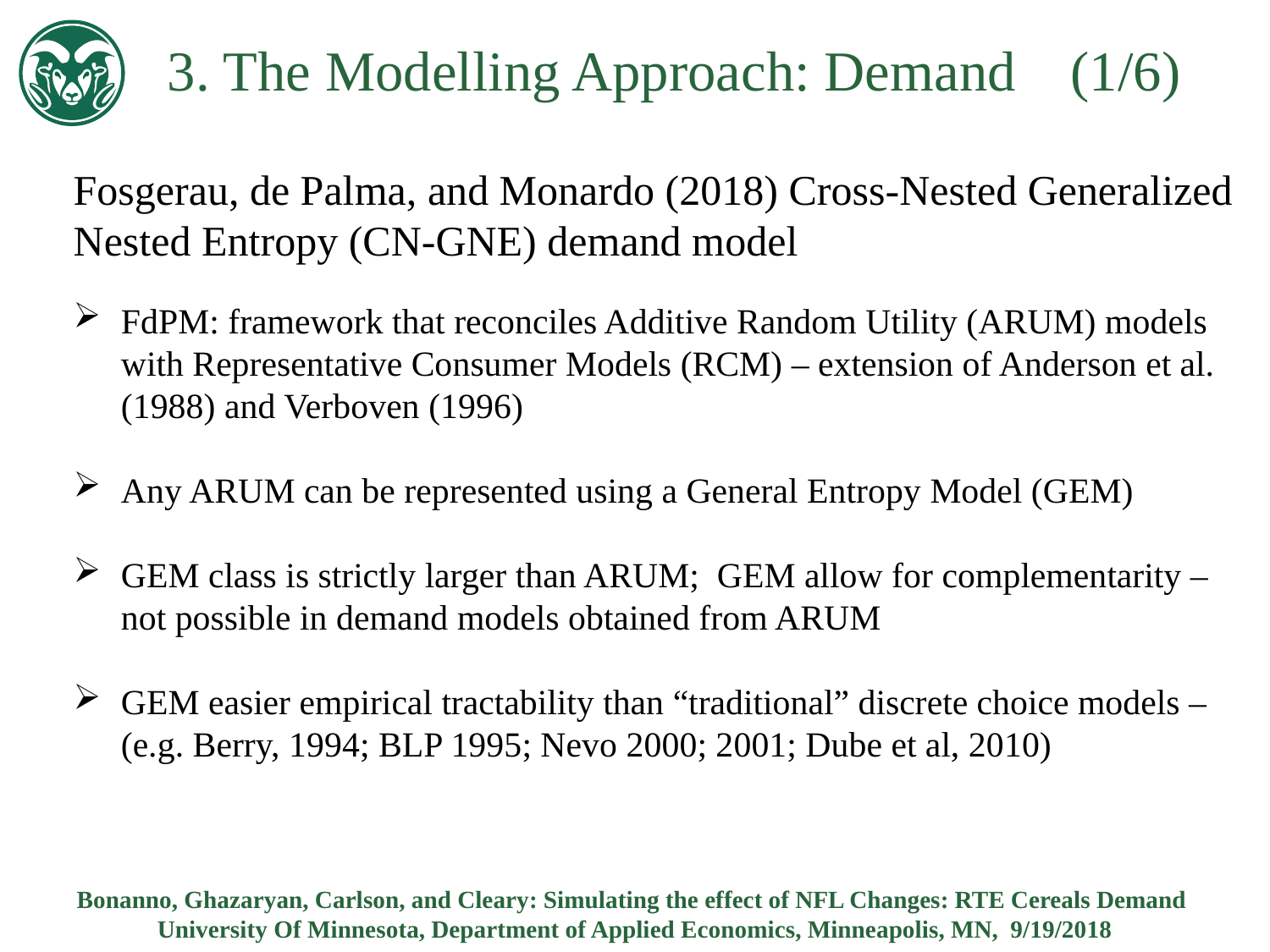

3. The Modelling Approach: Demand 	 (1/6)

Fosgerau, de Palma, and Monardo (2018) Cross-Nested Generalized Nested Entropy (CN-GNE) demand model

FdPM: framework that reconciles Additive Random Utility (ARUM) models with Representative Consumer Models (RCM) – extension of Anderson et al. (1988) and Verboven (1996)

Any ARUM can be represented using a General Entropy Model (GEM)

GEM class is strictly larger than ARUM;  GEM allow for complementarity –not possible in demand models obtained from ARUM

GEM easier empirical tractability than “traditional” discrete choice models – (e.g. Berry, 1994; BLP 1995; Nevo 2000; 2001; Dube et al, 2010)

Bonanno, Ghazaryan, Carlson, and Cleary: Simulating the effect of NFL Changes: RTE Cereals Demand
University Of Minnesota, Department of Applied Economics, Minneapolis, MN,  9/19/2018